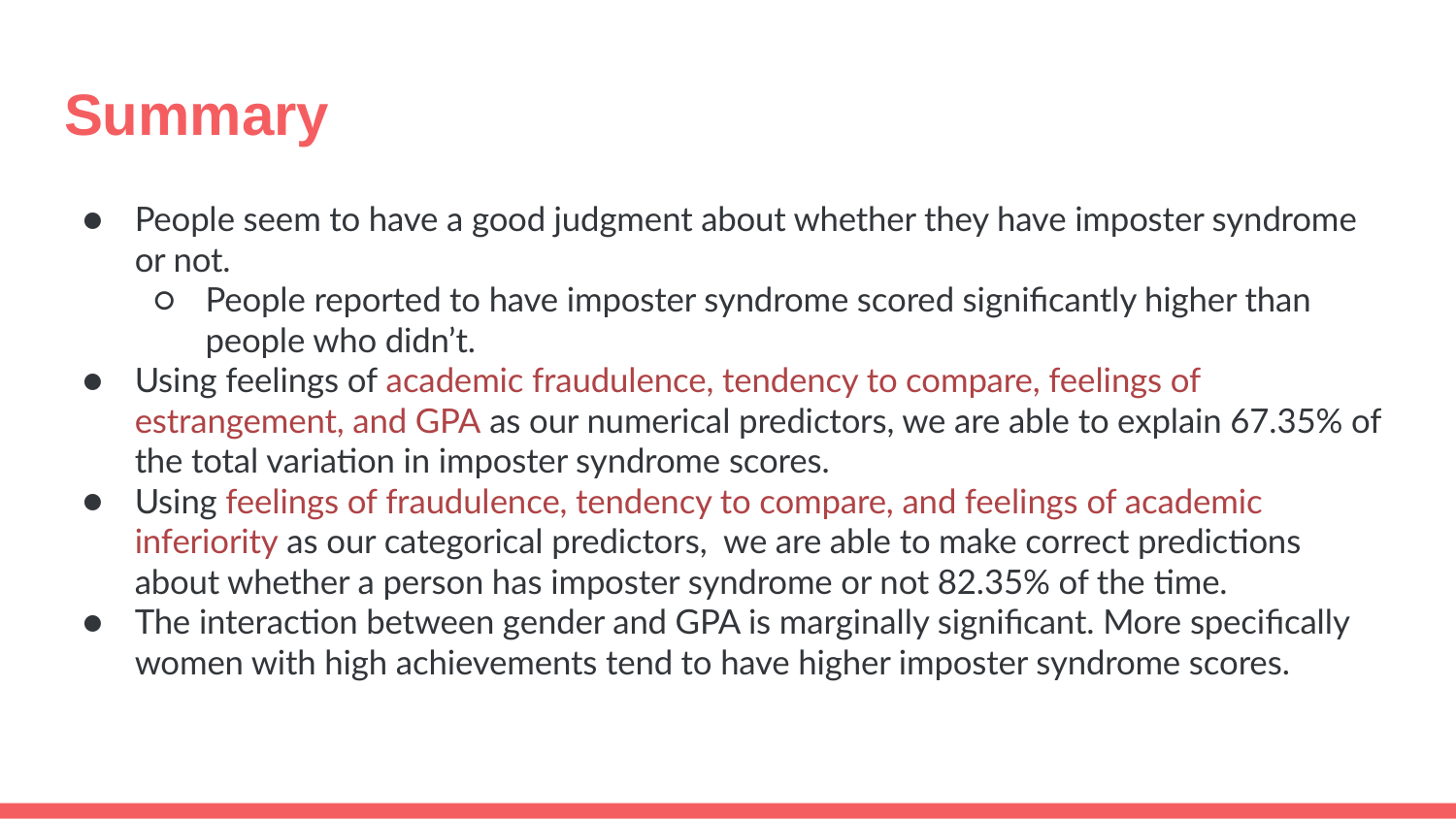

# Summary
People seem to have a good judgment about whether they have imposter syndrome or not.
People reported to have imposter syndrome scored significantly higher than people who didn’t.
Using feelings of academic fraudulence, tendency to compare, feelings of estrangement, and GPA as our numerical predictors, we are able to explain 67.35% of the total variation in imposter syndrome scores.
Using feelings of fraudulence, tendency to compare, and feelings of academic inferiority as our categorical predictors,  we are able to make correct predictions about whether a person has imposter syndrome or not 82.35% of the time.
The interaction between gender and GPA is marginally significant. More specifically women with high achievements tend to have higher imposter syndrome scores.